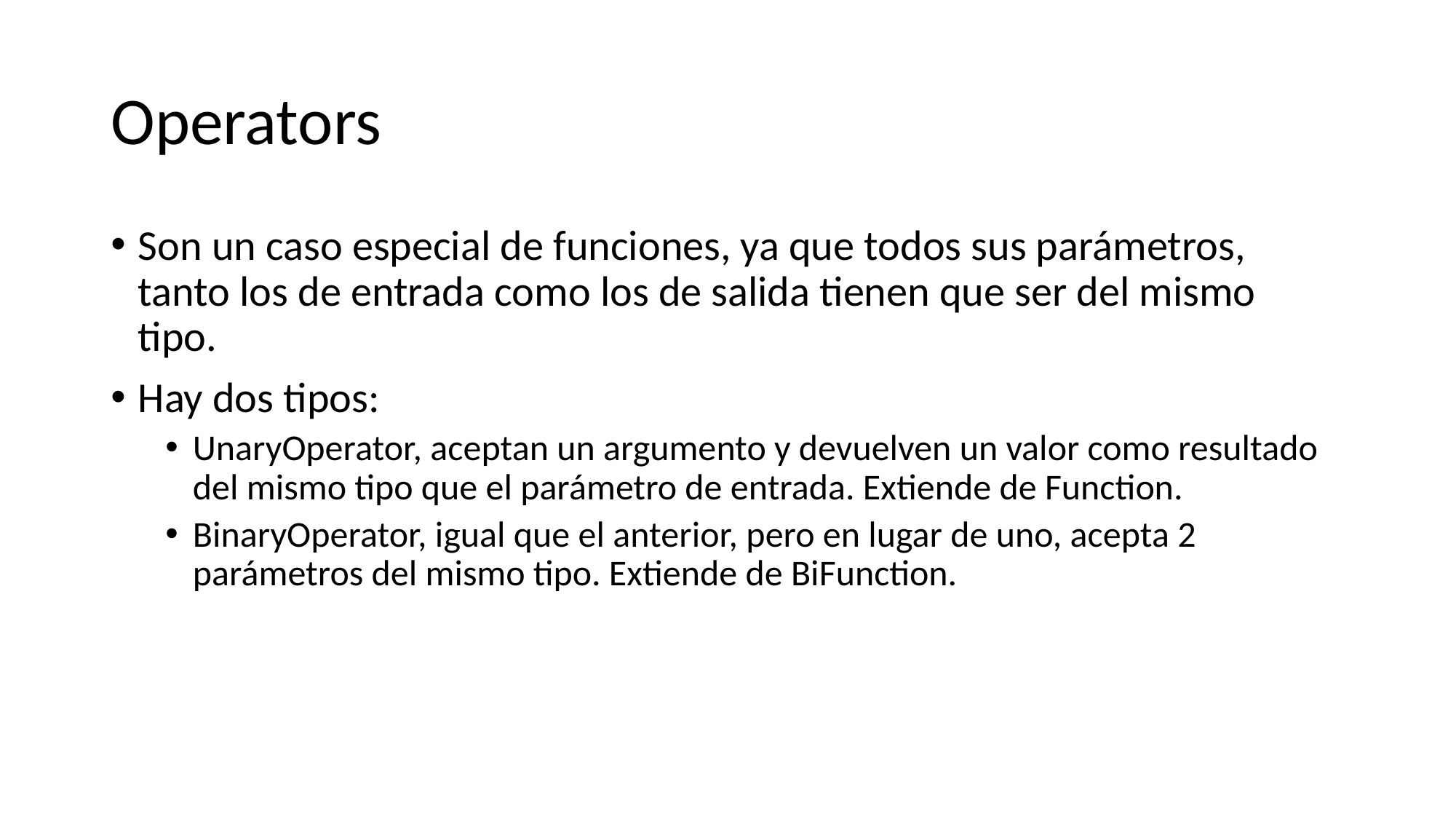

# Operators
Son un caso especial de funciones, ya que todos sus parámetros, tanto los de entrada como los de salida tienen que ser del mismo tipo.
Hay dos tipos:
UnaryOperator, aceptan un argumento y devuelven un valor como resultado del mismo tipo que el parámetro de entrada. Extiende de Function.
BinaryOperator, igual que el anterior, pero en lugar de uno, acepta 2 parámetros del mismo tipo. Extiende de BiFunction.